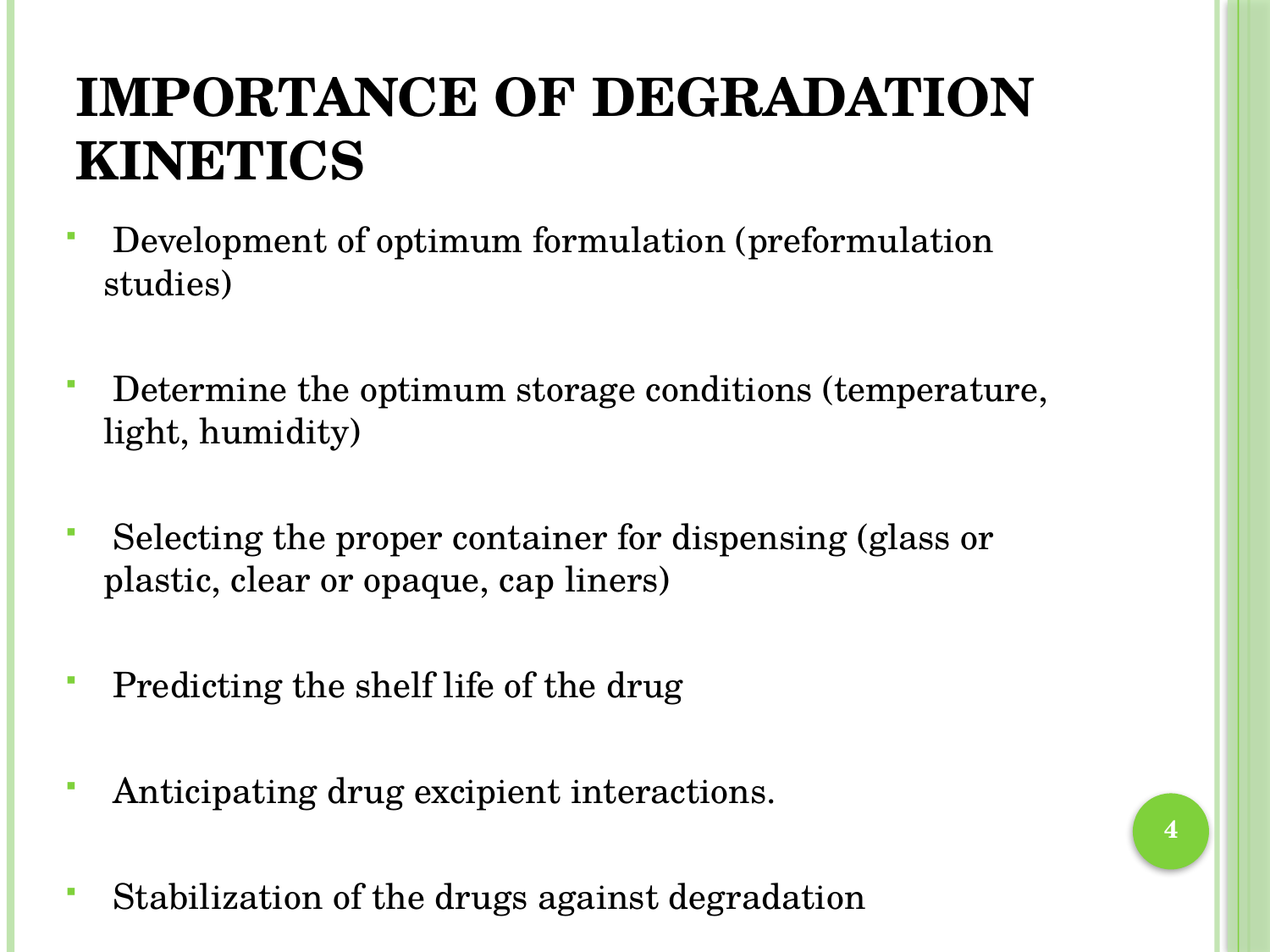

# Importance Of Degradation Kinetics
 Development of optimum formulation (preformulation studies)

 Determine the optimum storage conditions (temperature, light, humidity)

 Selecting the proper container for dispensing (glass or plastic, clear or opaque, cap liners)

 Predicting the shelf life of the drug

 Anticipating drug excipient interactions.

 Stabilization of the drugs against degradation

4